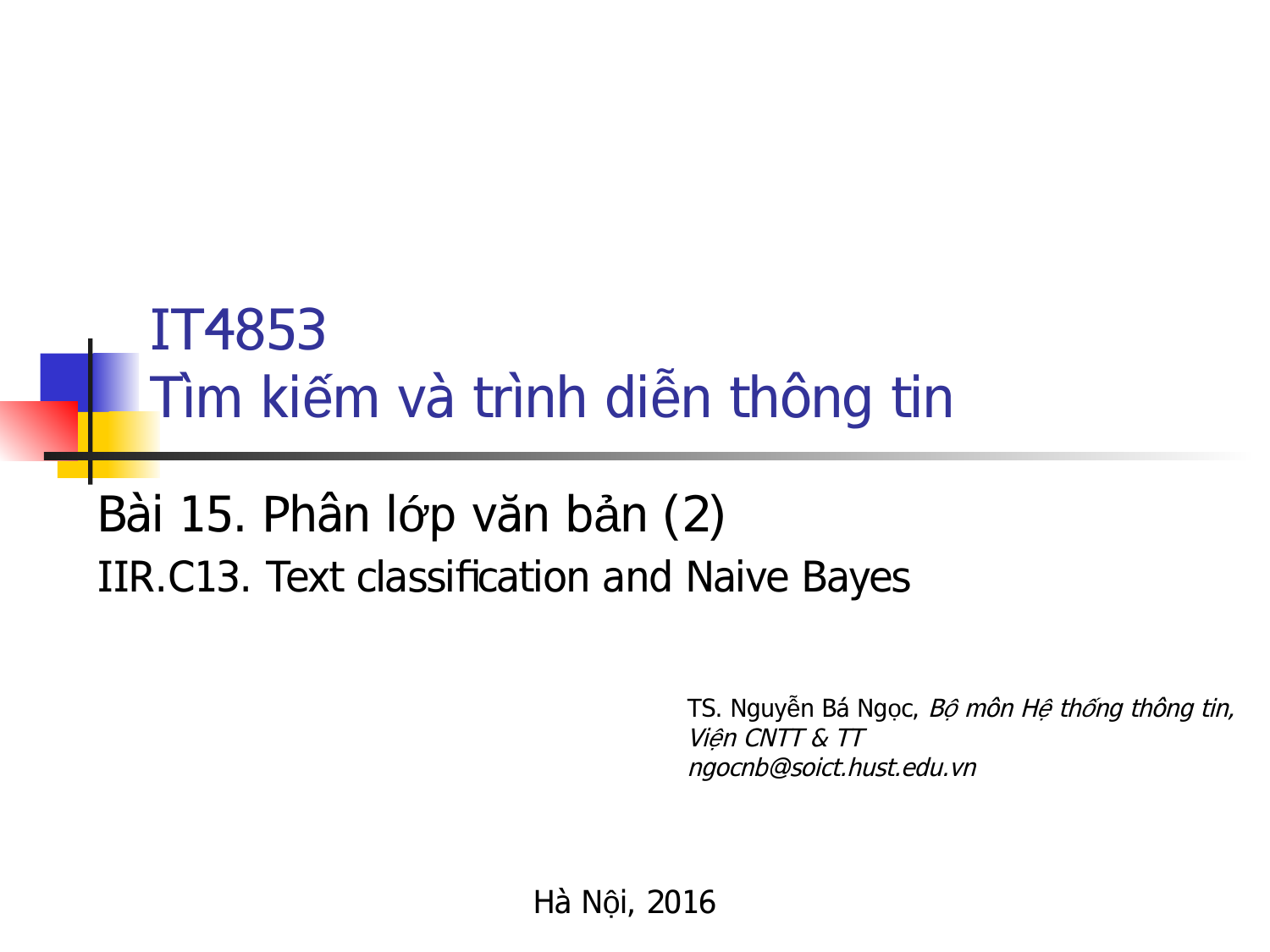

# IT4853 Tìm kiếm và trình diễn thông tin
Bài 15. Phân lớp văn bản (2)
IIR.C13. Text classification and Naive Bayes
TS. Nguyễn Bá Ngọc, Bộ môn Hệ thống thông tin, Viện CNTT & TT
ngocnb@soict.hust.edu.vn
Hà Nội, 2016